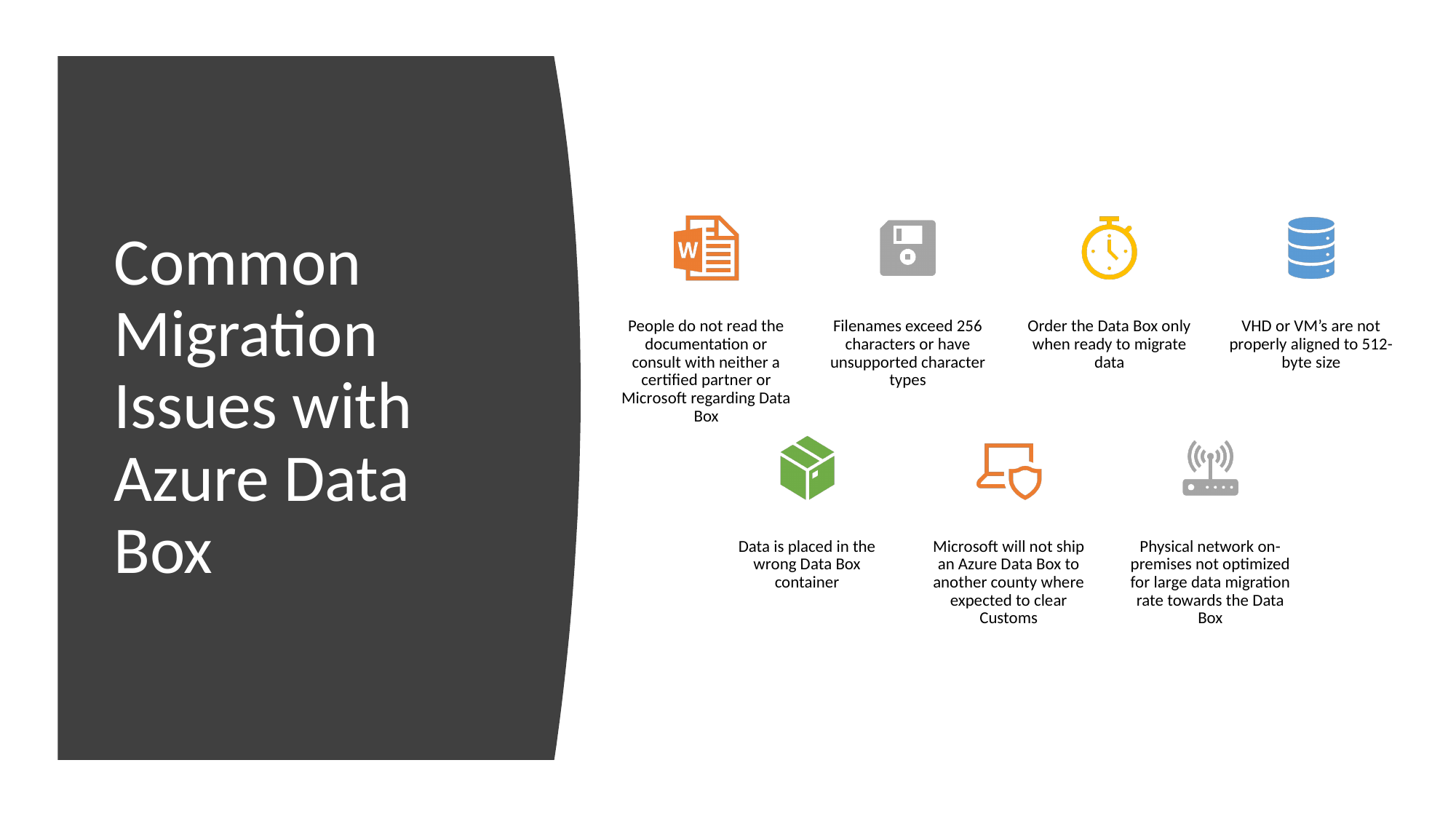

People do not read the documentation or consult with neither a certified partner or Microsoft regarding Data Box
Filenames exceed 256 characters or have unsupported character types
Order the Data Box only when ready to migrate data
VHD or VM’s are not properly aligned to 512-byte size
Data is placed in the wrong Data Box container
Microsoft will not ship an Azure Data Box to another county where expected to clear Customs
Physical network on-premises not optimized for large data migration rate towards the Data Box

# Common Migration Issues with Azure Data Box